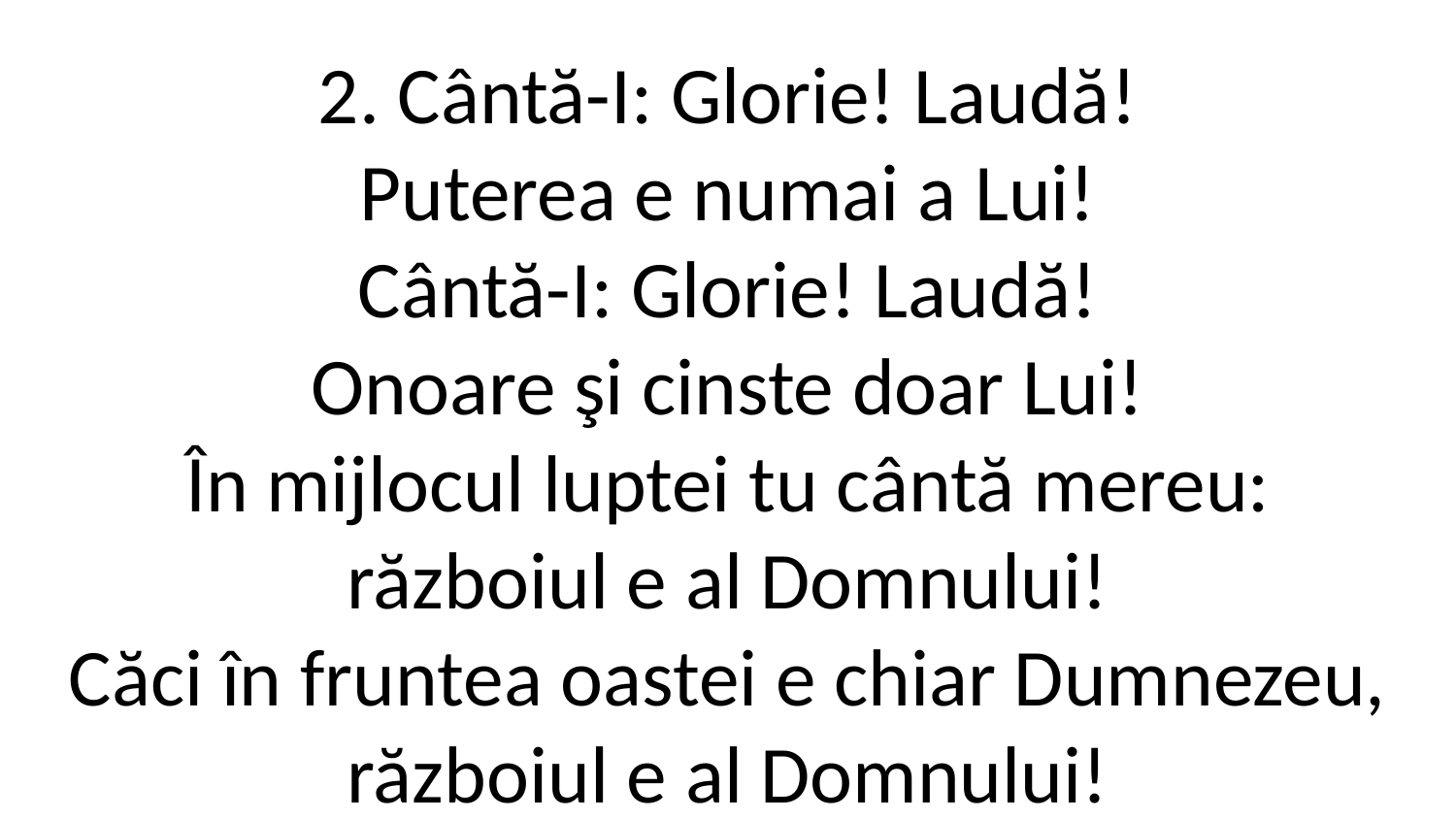

2. Cântă-I: Glorie! Laudă!
Puterea e numai a Lui!
Cântă-I: Glorie! Laudă!
Onoare şi cinste doar Lui!
În mijlocul luptei tu cântă mereu:
războiul e al Domnului!
Căci în fruntea oastei e chiar Dumnezeu,
războiul e al Domnului!